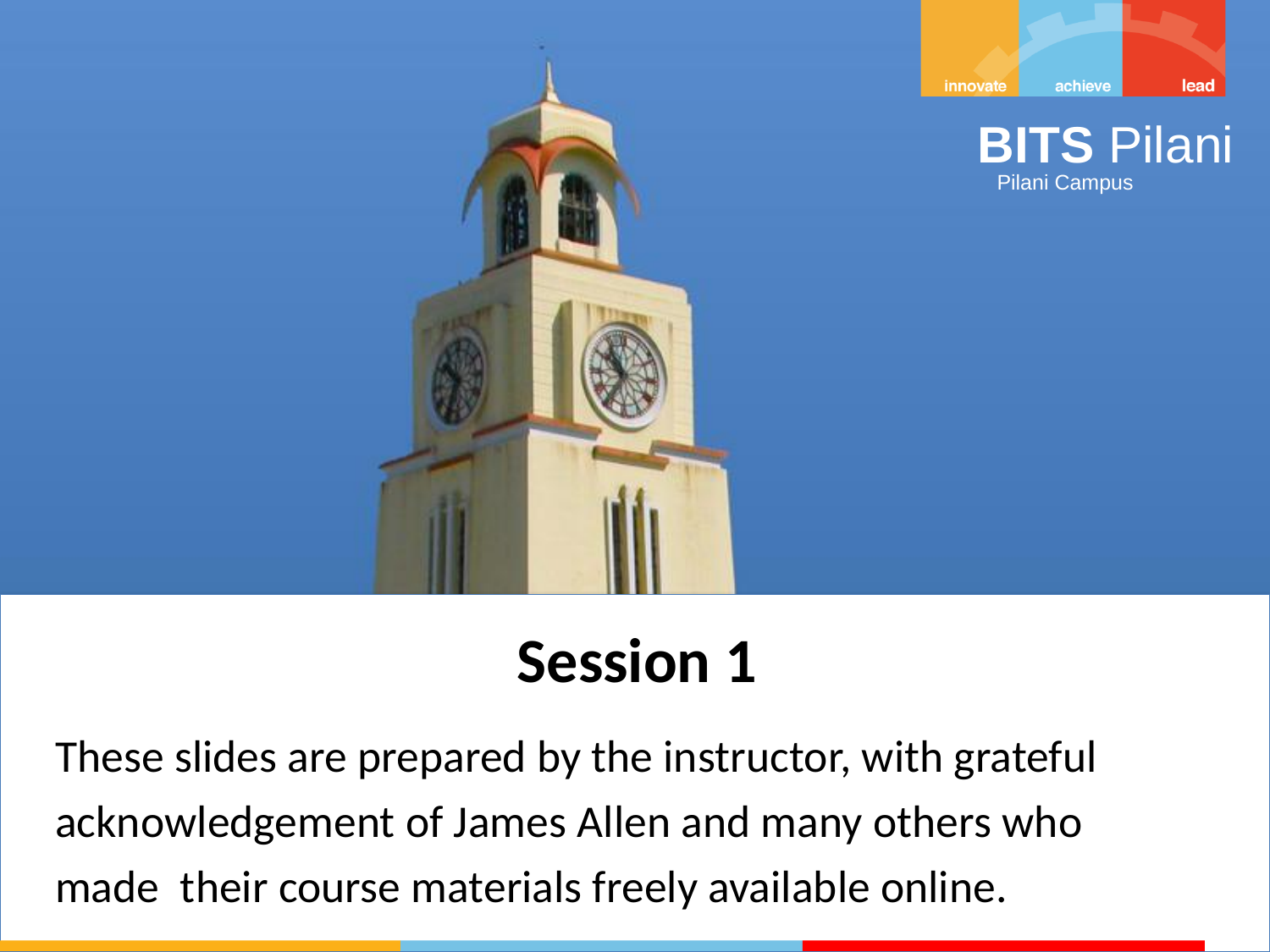

Session 1
These slides are prepared by the instructor, with grateful acknowledgement of James Allen and many others who made  their course materials freely available online.